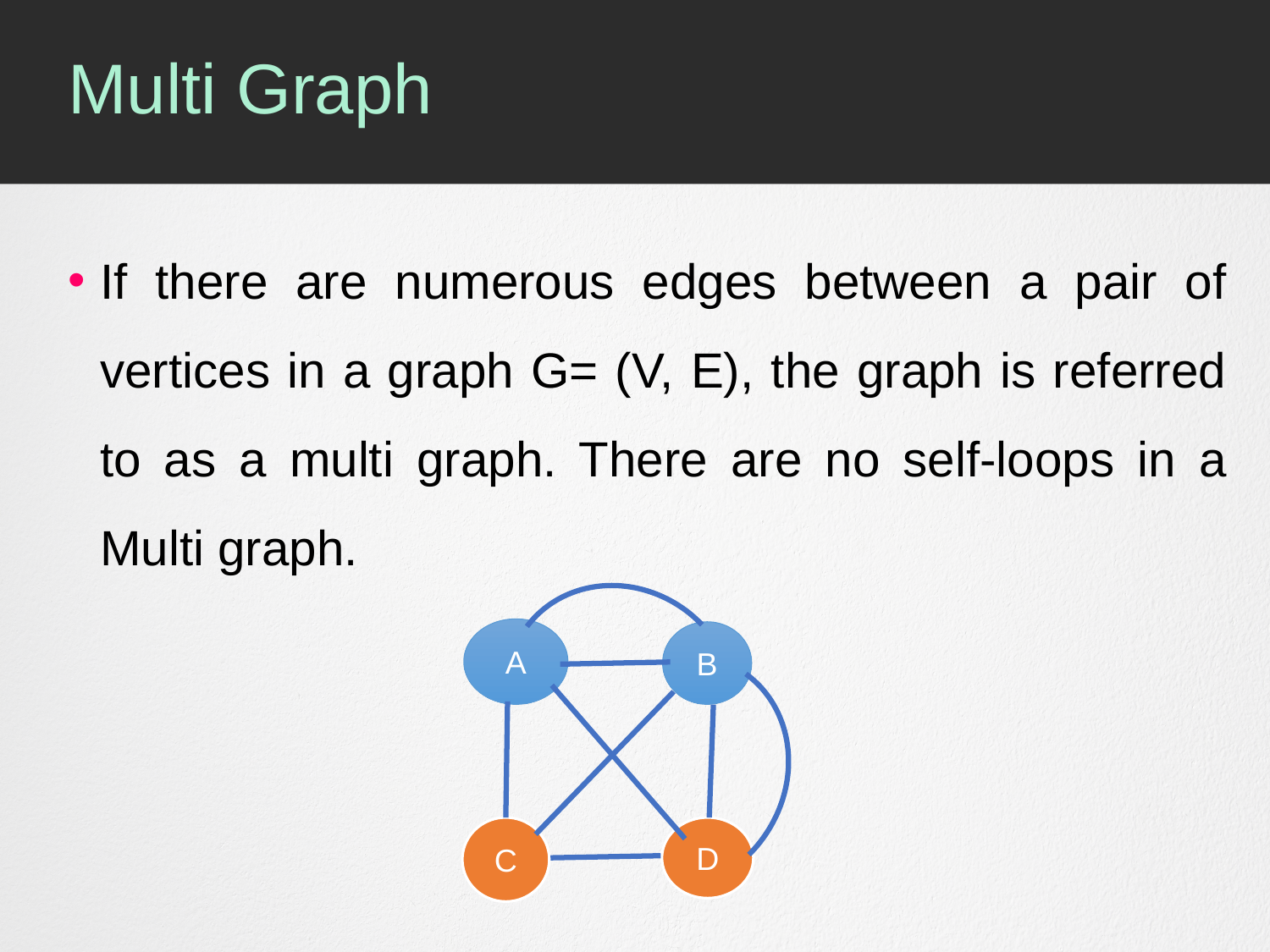

# Multi Graph
If there are numerous edges between a pair of vertices in a graph G= (V, E), the graph is referred to as a multi graph. There are no self-loops in a Multi graph.

A
B

C
D